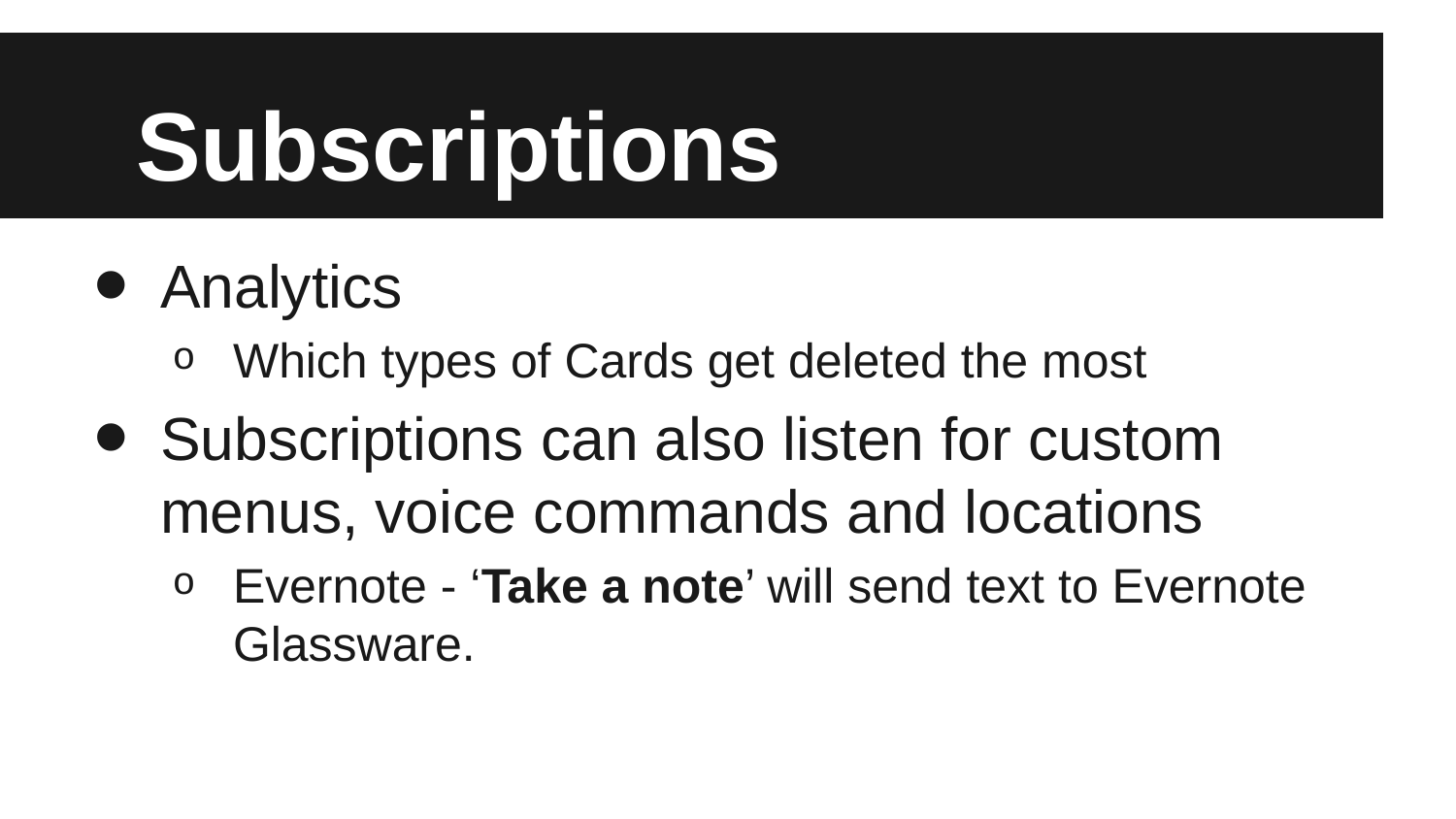

# Subscriptions
Analytics
Which types of Cards get deleted the most
Subscriptions can also listen for custom menus, voice commands and locations
Evernote - ‘Take a note’ will send text to Evernote Glassware.